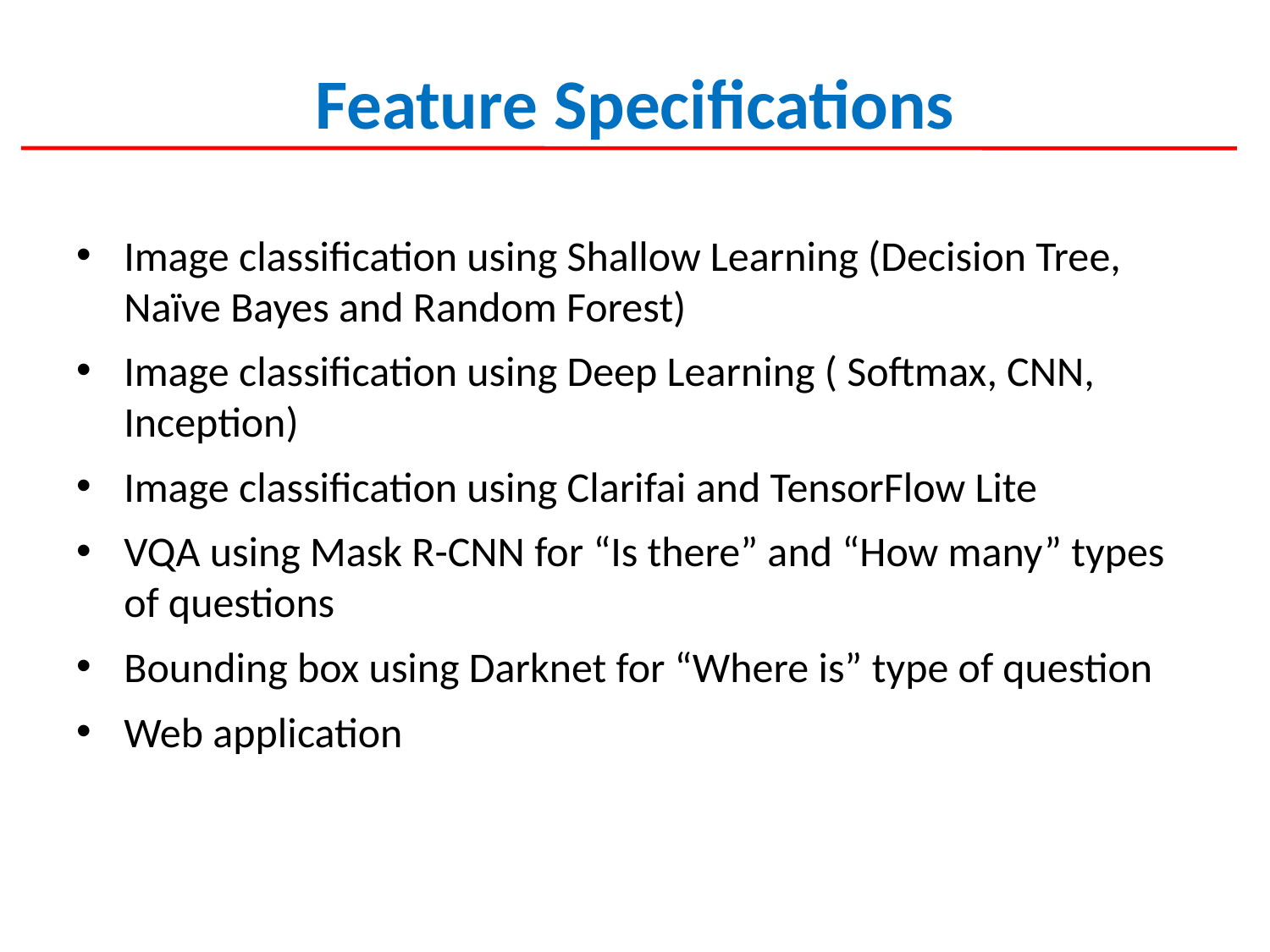

# Feature Specifications
Image classification using Shallow Learning (Decision Tree, Naïve Bayes and Random Forest)
Image classification using Deep Learning ( Softmax, CNN, Inception)
Image classification using Clarifai and TensorFlow Lite
VQA using Mask R-CNN for “Is there” and “How many” types of questions
Bounding box using Darknet for “Where is” type of question
Web application